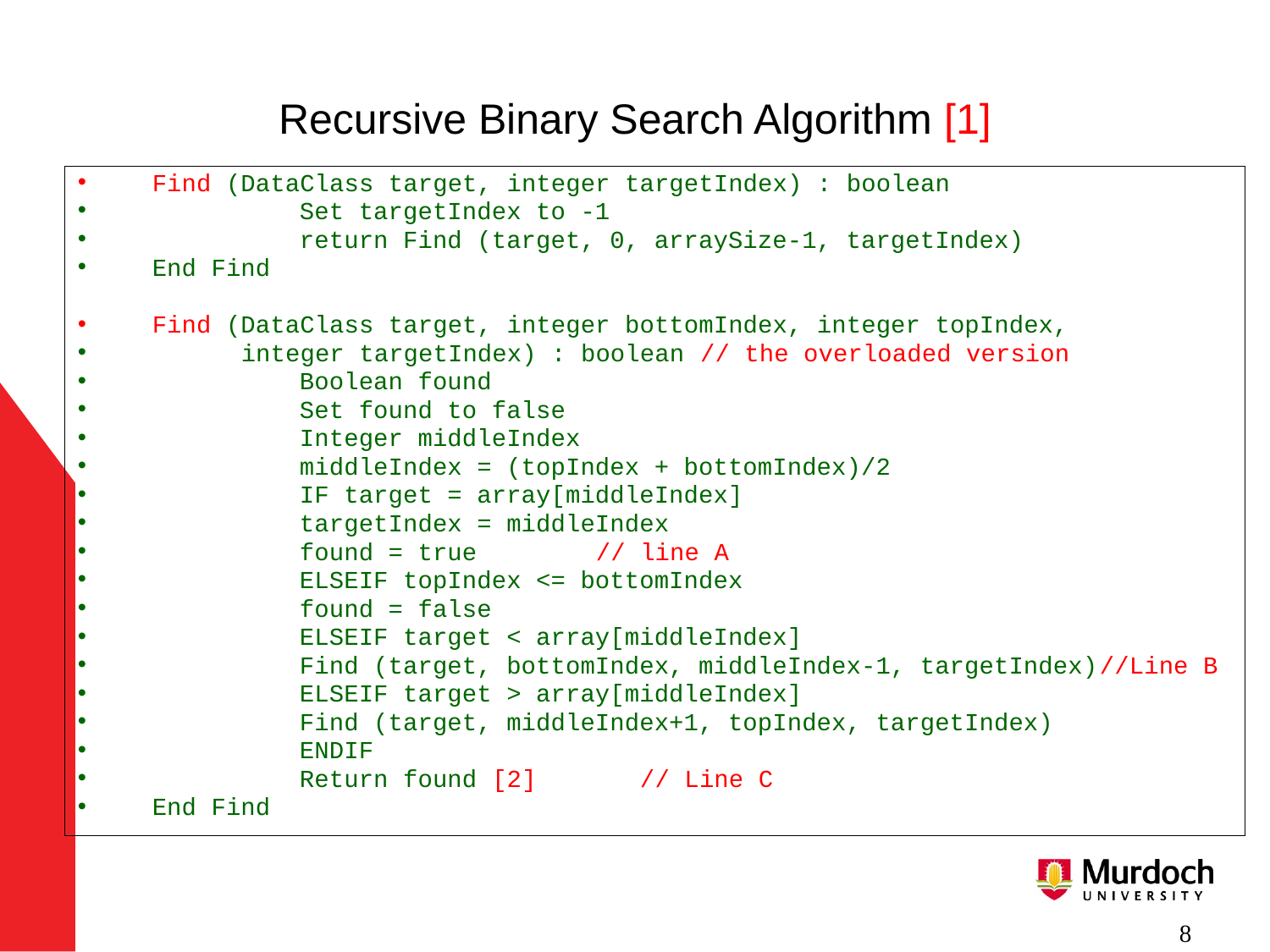

# Recursive Binary Search Algorithm [1]
Find (DataClass target, integer targetIndex) : boolean
	Set targetIndex to -1
	return Find (target, 0, arraySize-1, targetIndex)
End Find

Find (DataClass target, integer bottomIndex, integer topIndex,
      integer targetIndex) : boolean // the overloaded version
	Boolean found
	Set found to false
	Integer middleIndex
	middleIndex = (topIndex + bottomIndex)/2
	IF target = array[middleIndex]
		targetIndex = middleIndex
		found = true        // line A
	ELSEIF topIndex <= bottomIndex
		found = false
	ELSEIF target < array[middleIndex]
		Find (target, bottomIndex, middleIndex-1, targetIndex)//Line B
	ELSEIF target > array[middleIndex]
		Find (target, middleIndex+1, topIndex, targetIndex)
	ENDIF
	Return found [2]       // Line C
End Find

 8